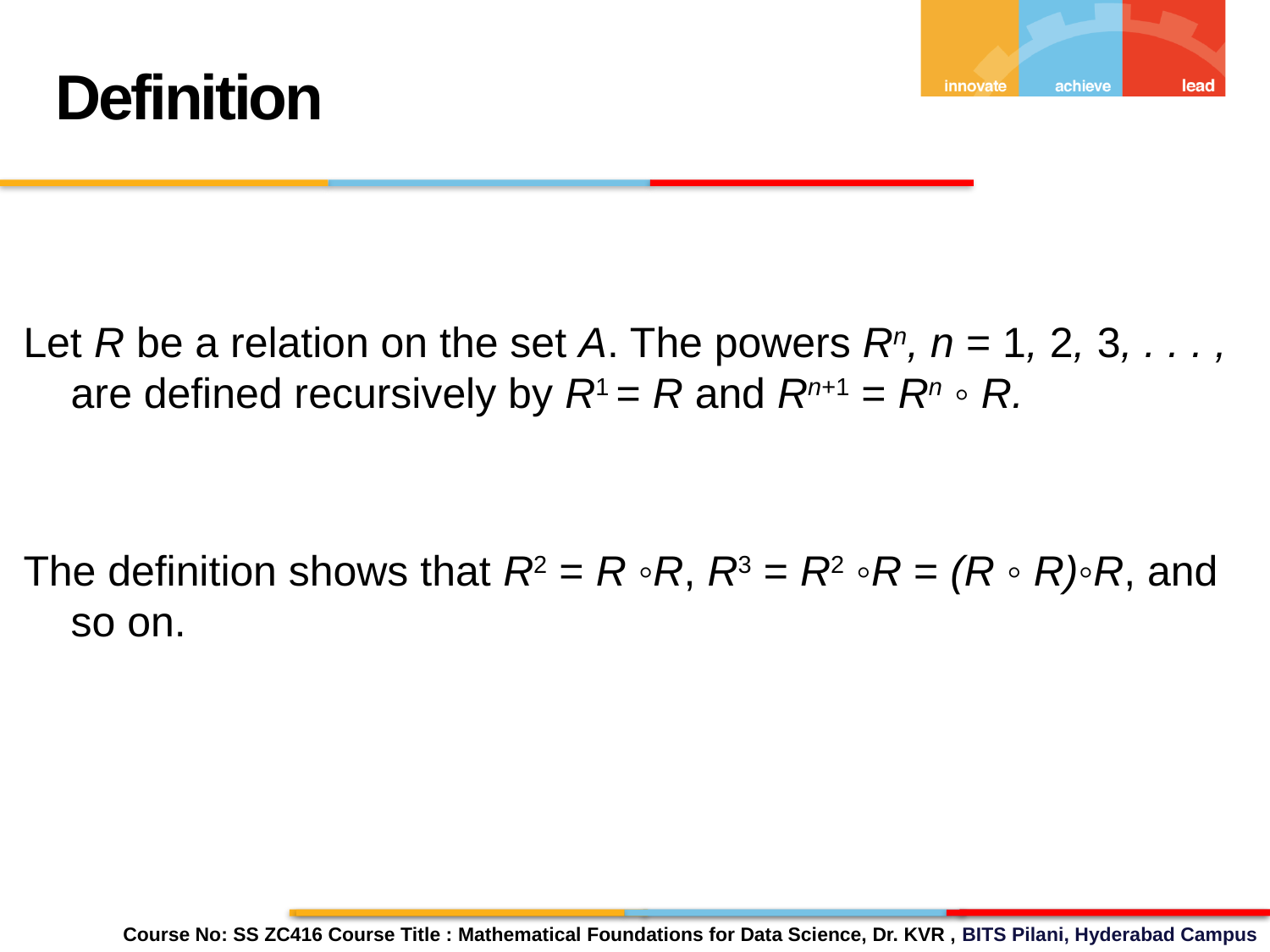

Definition

Let R be a relation on the set A. The powers Rn, n = 1, 2, 3, . . . , are defined recursively by R1 = R and Rn+1 = Rn ◦ R.

The definition shows that R2 = R ◦R, R3 = R2 ◦R = (R ◦ R)◦R, and so on.